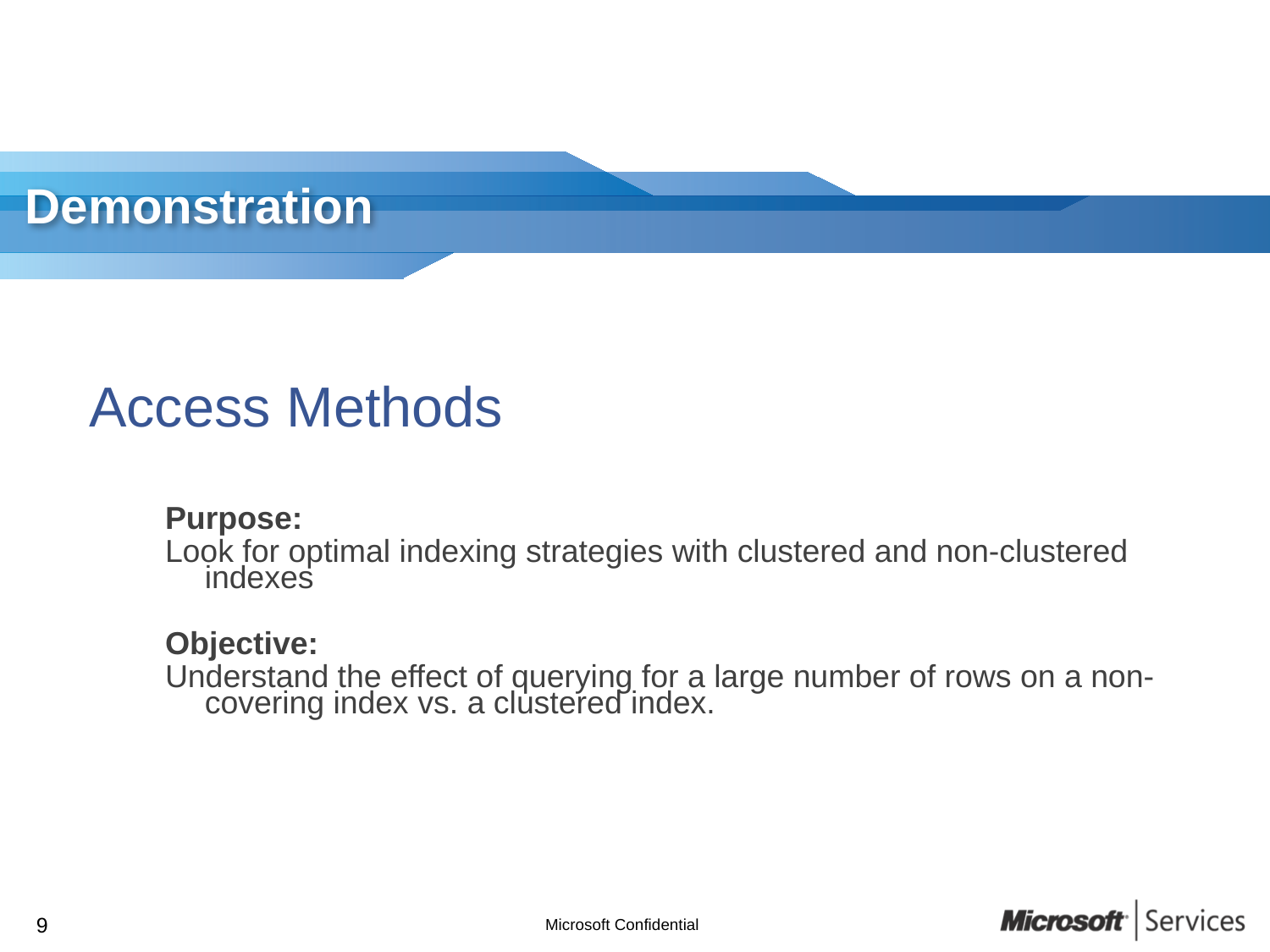

# Access Methods

Purpose:
Look for optimal indexing strategies with clustered and non-clustered indexes

Objective:
Understand the effect of querying for a large number of rows on a non-covering index vs. a clustered index.
9
Microsoft Confidential